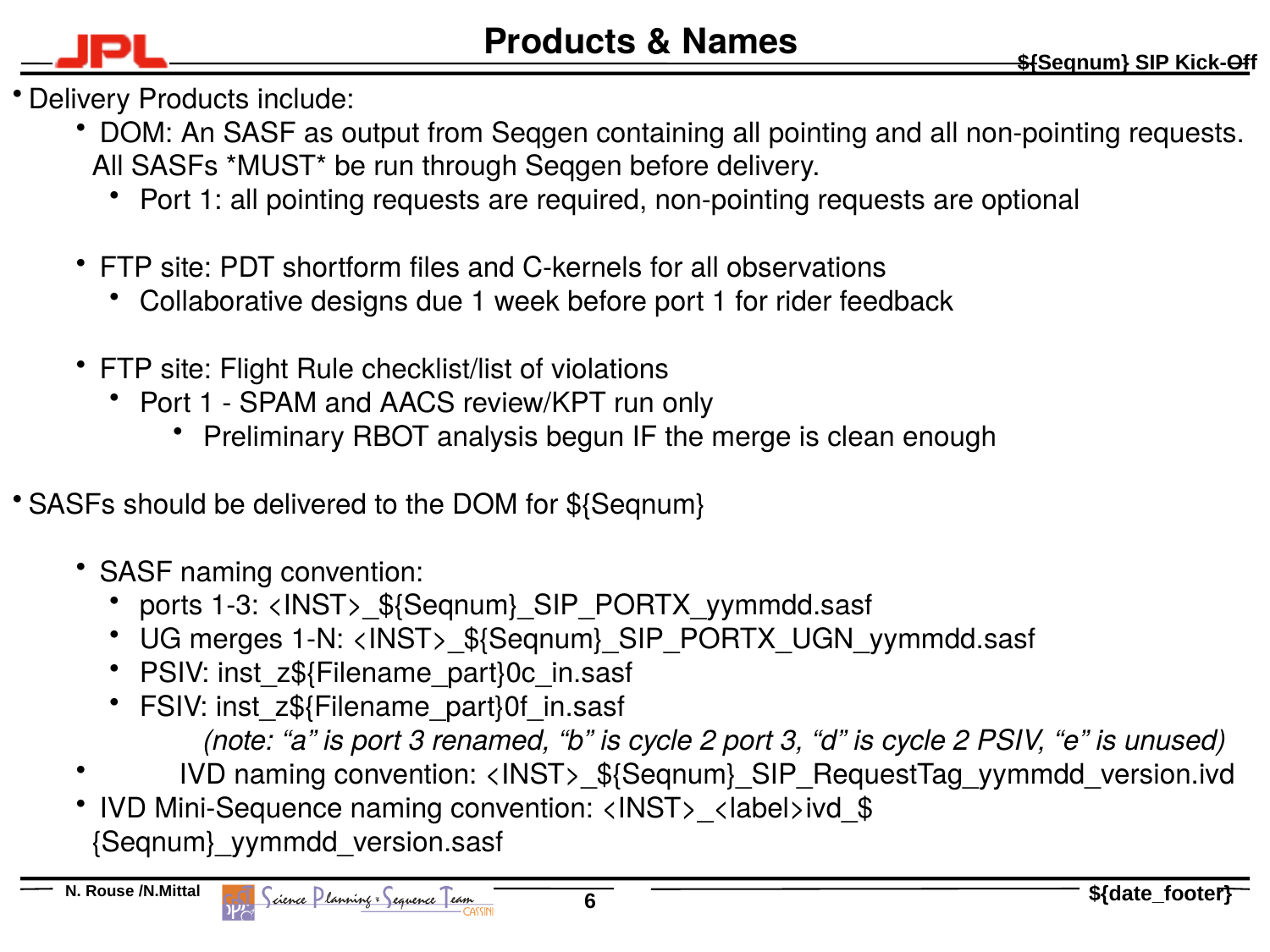

Products & Names

Delivery Products include:
 DOM: An SASF as output from Seqgen containing all pointing and all non-pointing requests.  All SASFs *MUST* be run through Seqgen before delivery.
Port 1: all pointing requests are required, non-pointing requests are optional

 FTP site: PDT shortform files and C-kernels for all observations
Collaborative designs due 1 week before port 1 for rider feedback

 FTP site: Flight Rule checklist/list of violations
Port 1 - SPAM and AACS review/KPT run only
Preliminary RBOT analysis begun IF the merge is clean enough

SASFs should be delivered to the DOM for ${Seqnum}

 SASF naming convention:
ports 1-3: <INST>_${Seqnum}_SIP_PORTX_yymmdd.sasf
UG merges 1-N: <INST>_${Seqnum}_SIP_PORTX_UGN_yymmdd.sasf
PSIV: inst_z${Filename_part}0c_in.sasf
FSIV: inst_z${Filename_part}0f_in.sasf
(note: “a” is port 3 renamed, “b” is cycle 2 port 3, “d” is cycle 2 PSIV, “e” is unused)
	IVD naming convention: <INST>_${Seqnum}_SIP_RequestTag_yymmdd_version.ivd
 IVD Mini-Sequence naming convention: <INST>_<label>ivd_${Seqnum}_yymmdd_version.sasf